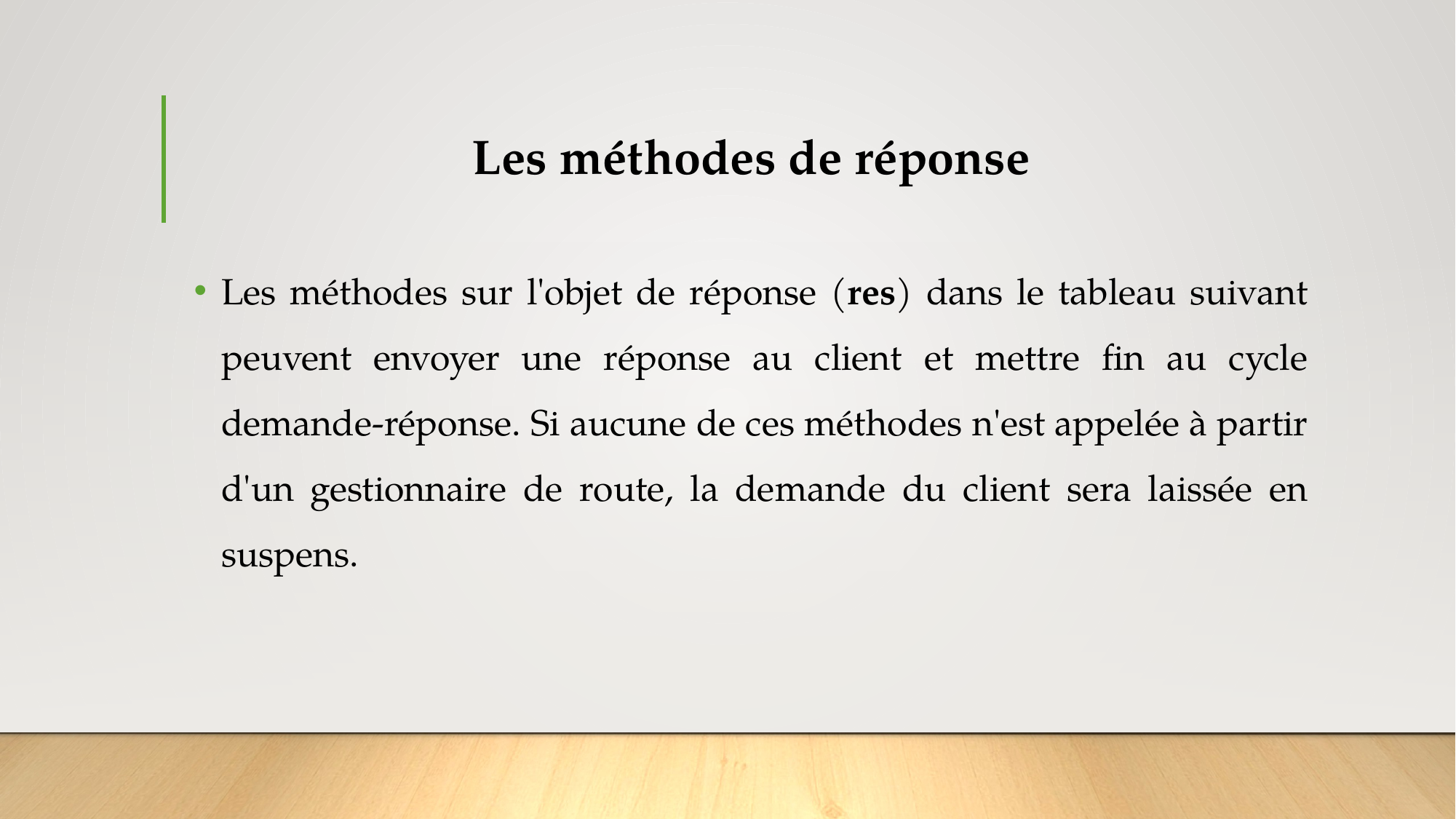

# Les méthodes de réponse
Les méthodes sur l'objet de réponse (res) dans le tableau suivant peuvent envoyer une réponse au client et mettre fin au cycle demande-réponse. Si aucune de ces méthodes n'est appelée à partir d'un gestionnaire de route, la demande du client sera laissée en suspens.